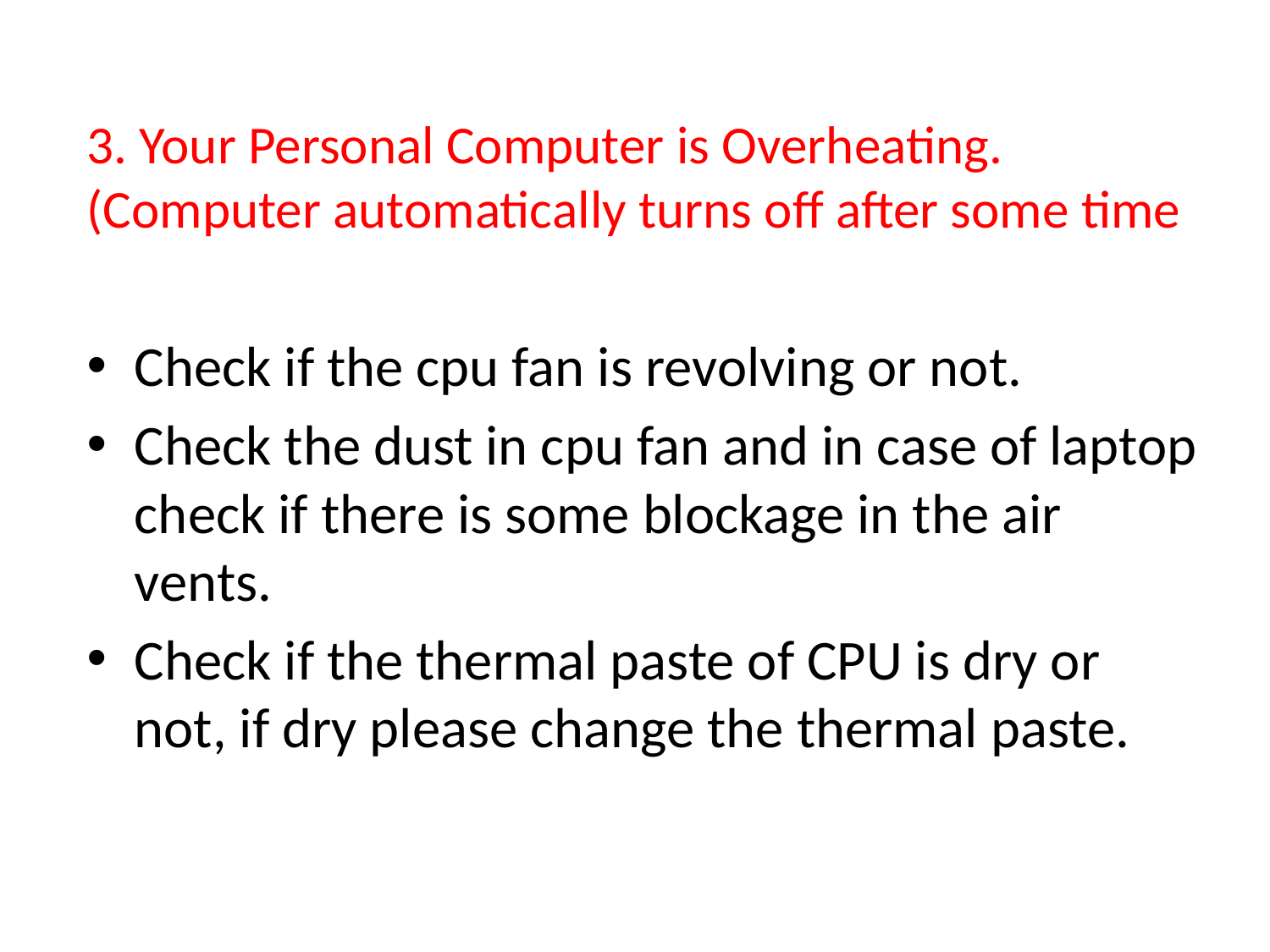

# 3. Your Personal Computer is Overheating. (Computer automatically turns off after some time
Check if the cpu fan is revolving or not.
Check the dust in cpu fan and in case of laptop check if there is some blockage in the air vents.
Check if the thermal paste of CPU is dry or not, if dry please change the thermal paste.